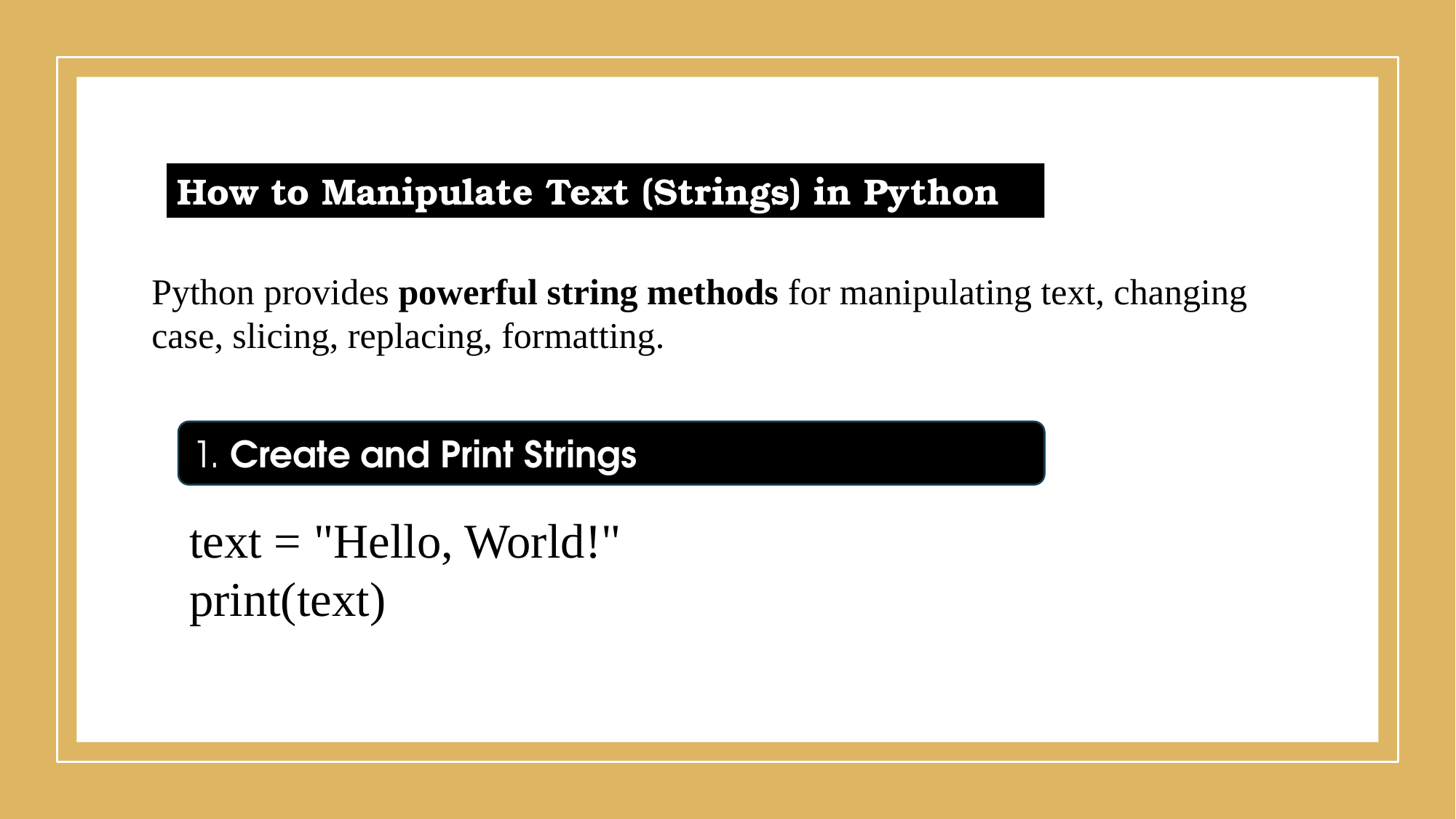

How to Manipulate Text (Strings) in Python
Python provides powerful string methods for manipulating text, changing case, slicing, replacing, formatting.
1. Create and Print Strings
text = "Hello, World!"
print(text)